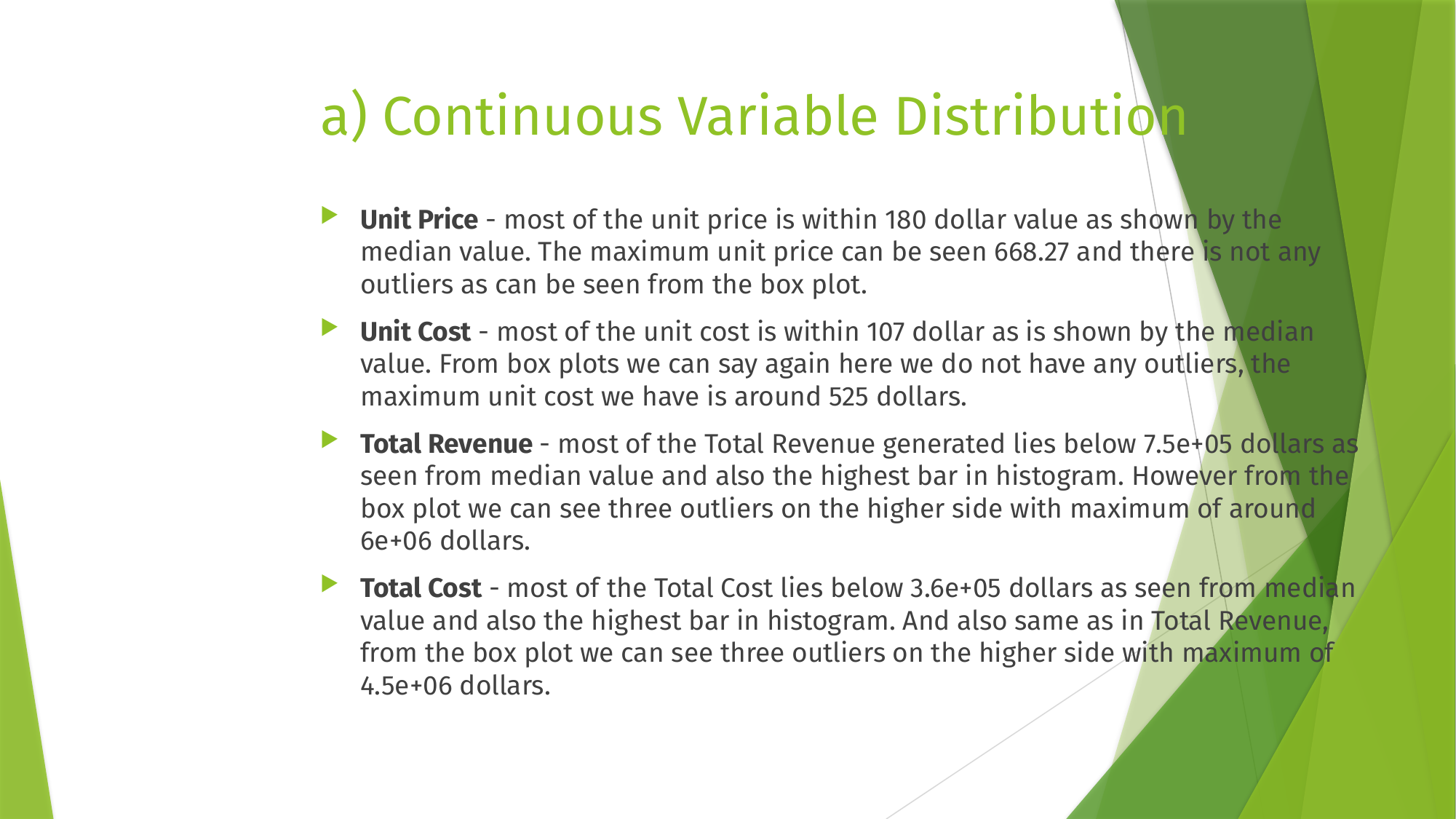

# a) Continuous Variable Distribution
Unit Price - most of the unit price is within 180 dollar value as shown by the median value. The maximum unit price can be seen 668.27 and there is not any outliers as can be seen from the box plot.
Unit Cost - most of the unit cost is within 107 dollar as is shown by the median value. From box plots we can say again here we do not have any outliers, the maximum unit cost we have is around 525 dollars.
Total Revenue - most of the Total Revenue generated lies below 7.5e+05 dollars as seen from median value and also the highest bar in histogram. However from the box plot we can see three outliers on the higher side with maximum of around 6e+06 dollars.
Total Cost - most of the Total Cost lies below 3.6e+05 dollars as seen from median value and also the highest bar in histogram. And also same as in Total Revenue, from the box plot we can see three outliers on the higher side with maximum of 4.5e+06 dollars.